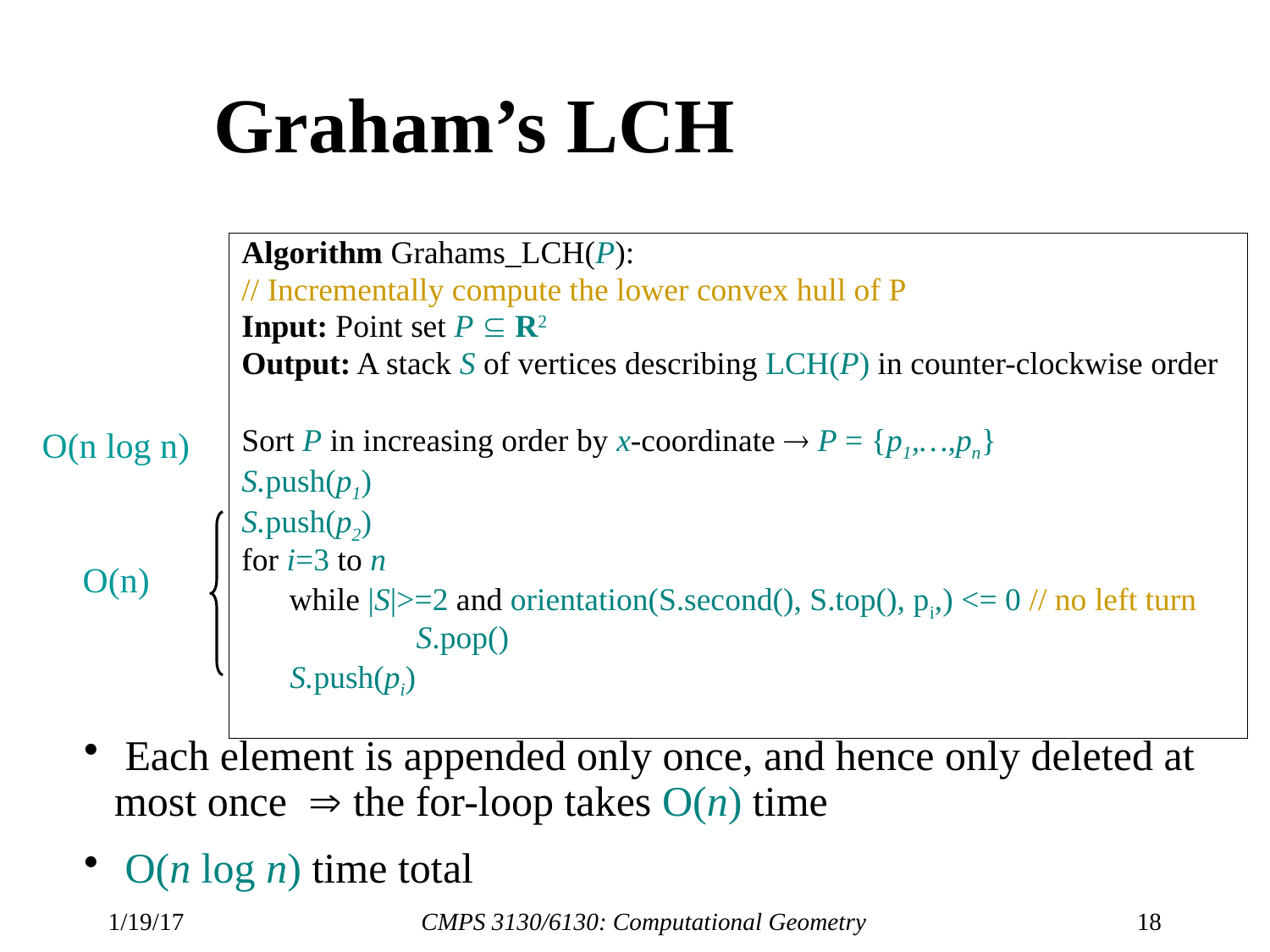

# Graham’s LCH
Algorithm Grahams_LCH(P):
// Incrementally compute the lower convex hull of P
Input: Point set P ⊆ R2
Output: A stack S of vertices describing LCH(P) in counter-clockwise order

Sort P in increasing order by x-coordinate → P = {p1,…,pn}
S.push(p1)
S.push(p2)
for i=3 to n
	while |S|>=2 and orientation(S.second(), S.top(), pi,) <= 0 // no left turn
		S.pop()
      S.push(pi)

O(n log n)

O(n)
 Each element is appended only once, and hence only deleted at most once  ⇒ the for-loop takes O(n) time
 O(n log n) time total
1/19/17
CMPS 3130/6130: Computational Geometry
18